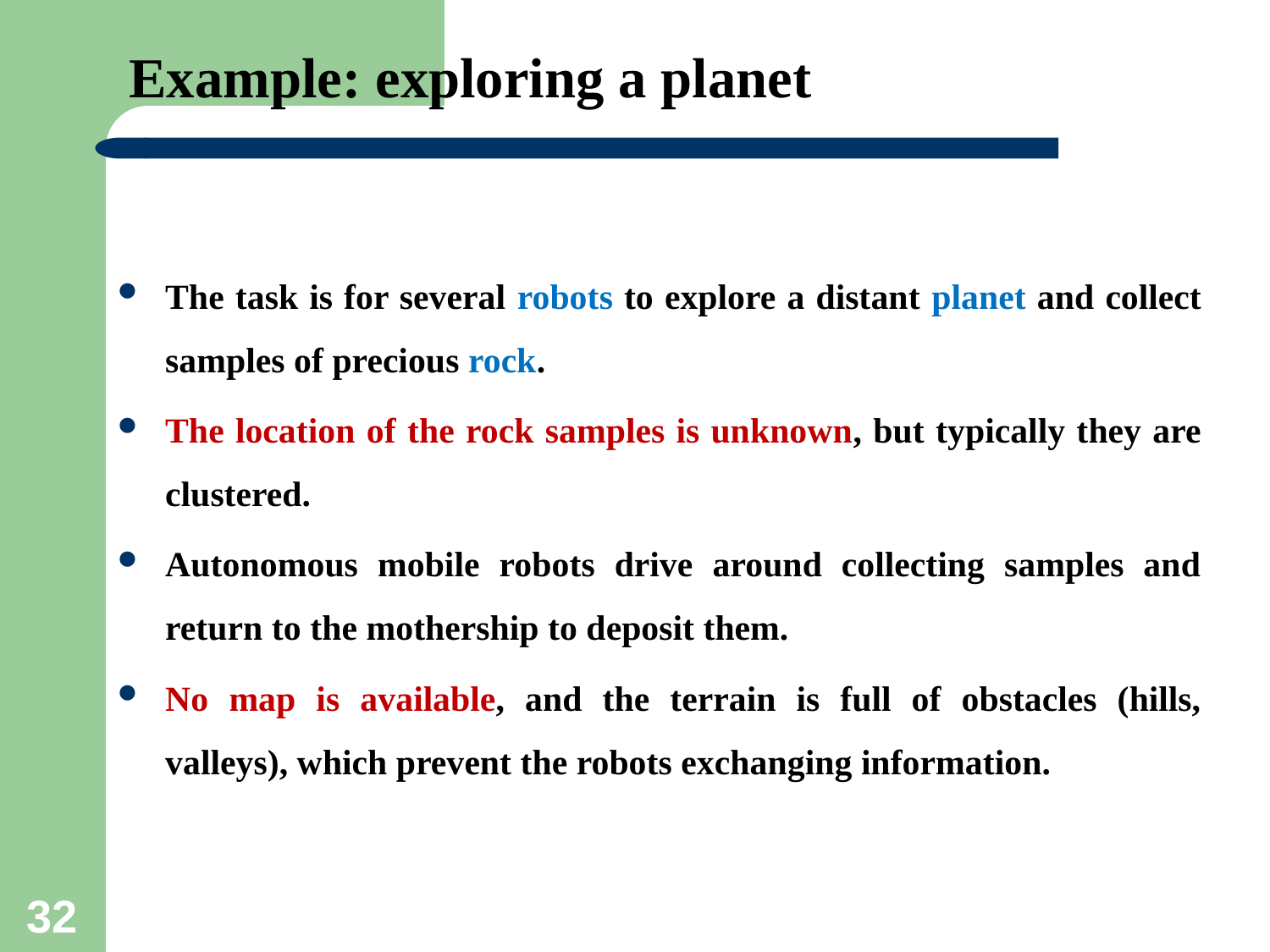

# Example: exploring a planet
The task is for several robots to explore a distant planet and collect samples of precious rock.
The location of the rock samples is unknown, but typically they are clustered.
Autonomous mobile robots drive around collecting samples and return to the mothership to deposit them.
No map is available, and the terrain is full of obstacles (hills, valleys), which prevent the robots exchanging information.
32